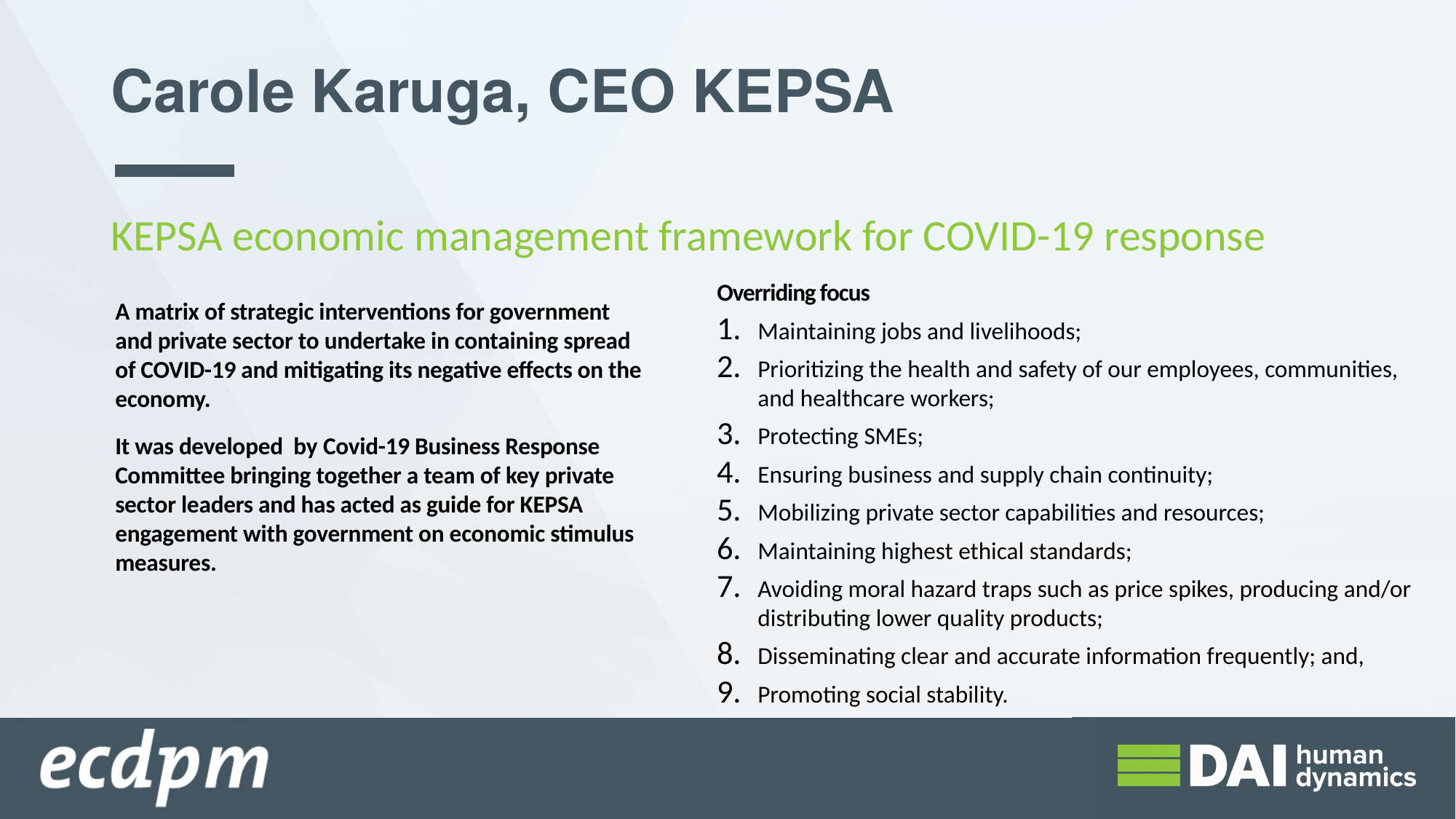

Carole Karuga, CEO KEPSA

KEPSA economic management framework for COVID-19 response
Overriding focus
Maintaining jobs and livelihoods;
Prioritizing the health and safety of our employees, communities, and healthcare workers;
Protecting SMEs;
Ensuring business and supply chain continuity;
Mobilizing private sector capabilities and resources;
Maintaining highest ethical standards;
Avoiding moral hazard traps such as price spikes, producing and/or distributing lower quality products;
Disseminating clear and accurate information frequently; and,
Promoting social stability.

A matrix of strategic interventions for government and private sector to undertake in containing spread of COVID-19 and mitigating its negative effects on the economy.
It was developed  by Covid-19 Business Response Committee bringing together a team of key private sector leaders and has acted as guide for KEPSA engagement with government on economic stimulus measures.